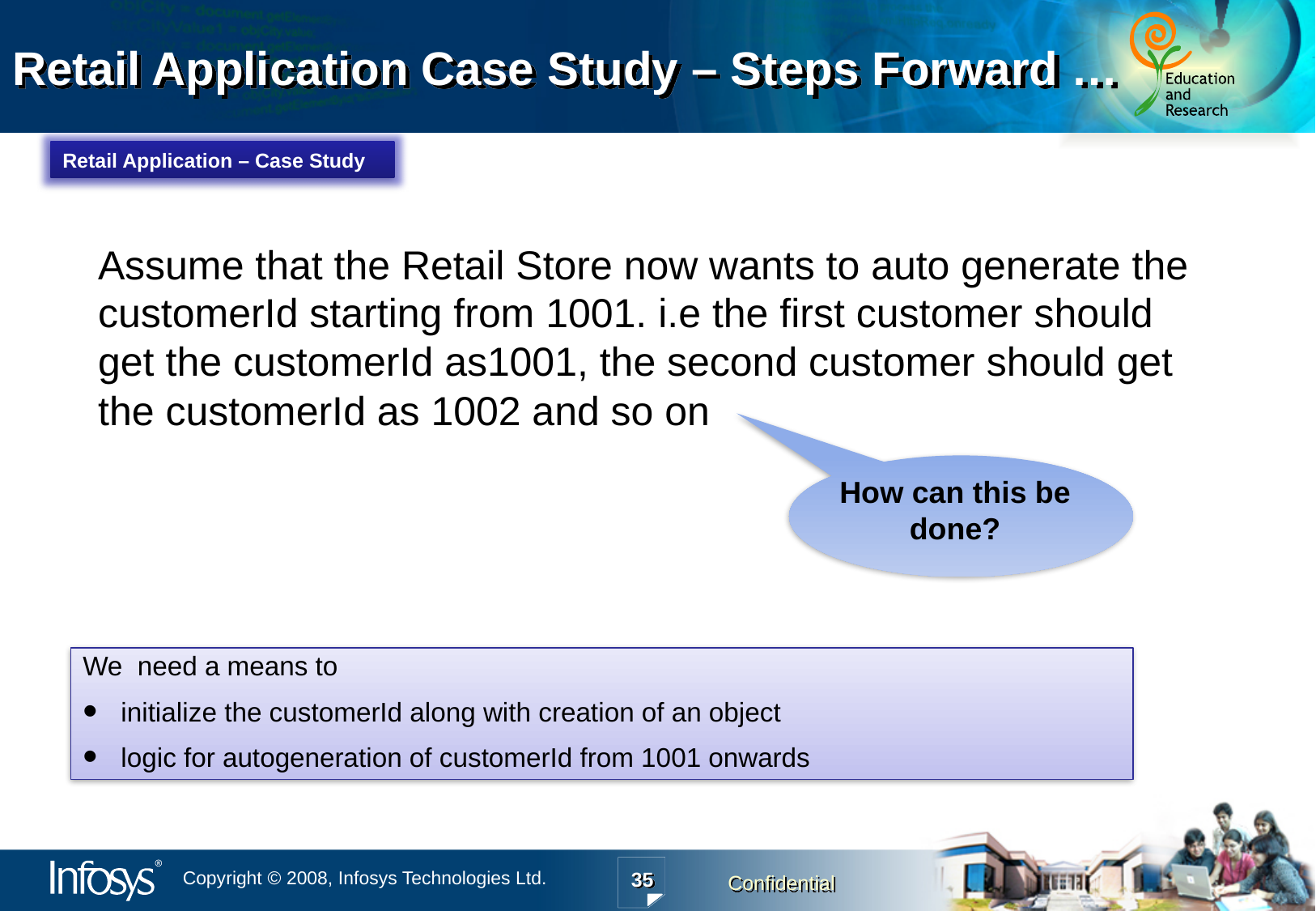

Retail Application Case Study – Steps Forward …
Retail Application – Case Study
    Assume that the Retail Store now wants to auto generate the customerId starting from 1001. i.e the first customer should get the customerId as1001, the second customer should get the customerId as 1002 and so on

How can this be done?

We  need a means to
initialize the customerId along with creation of an object
logic for autogeneration of customerId from 1001 onwards

35